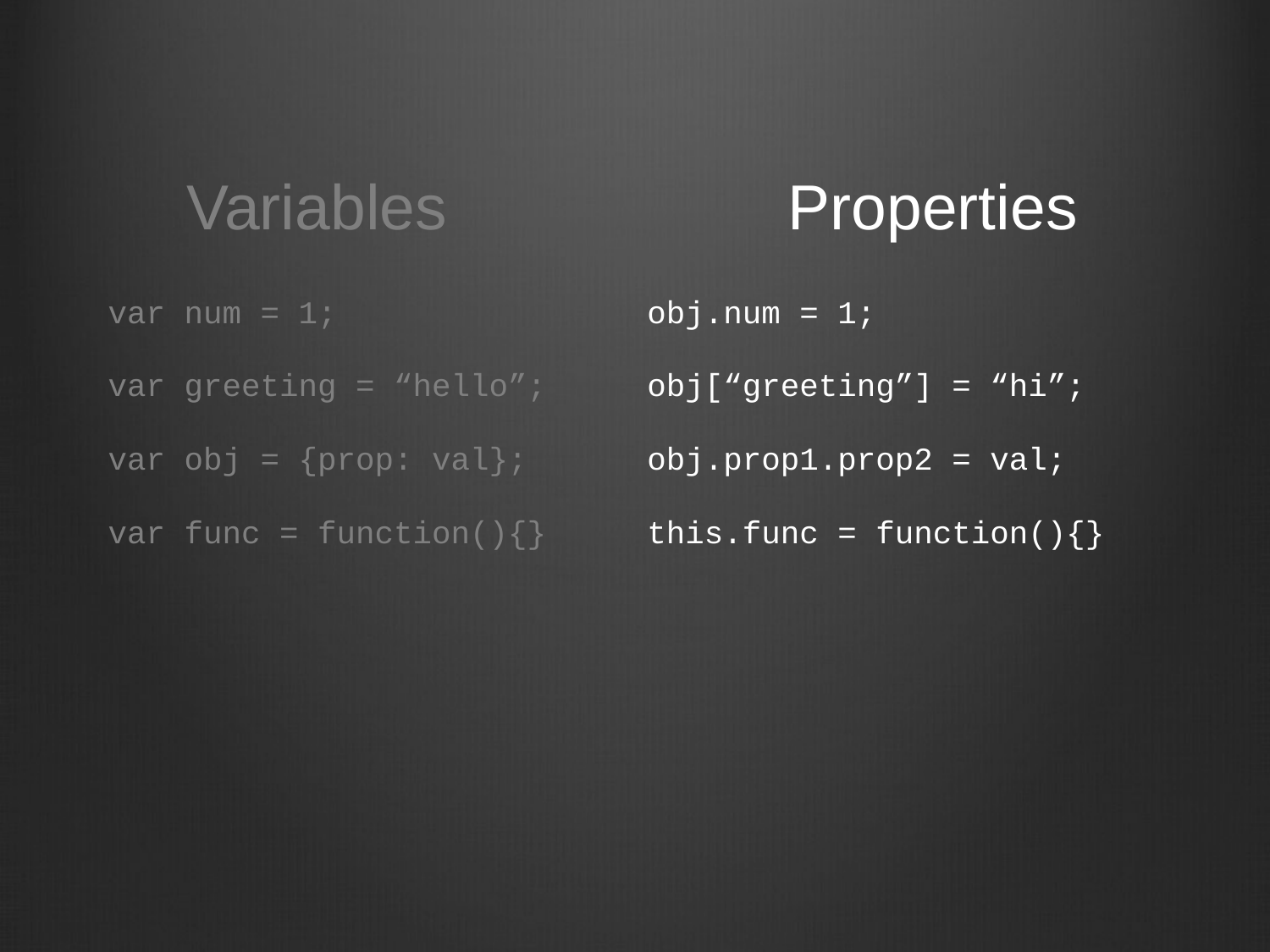

# Variables
Properties
var num = 1;
var greeting = “hello”;
var obj = {prop: val};
var func = function(){}
obj.num = 1;
obj[“greeting”] = “hi”;
obj.prop1.prop2 = val;
this.func = function(){}